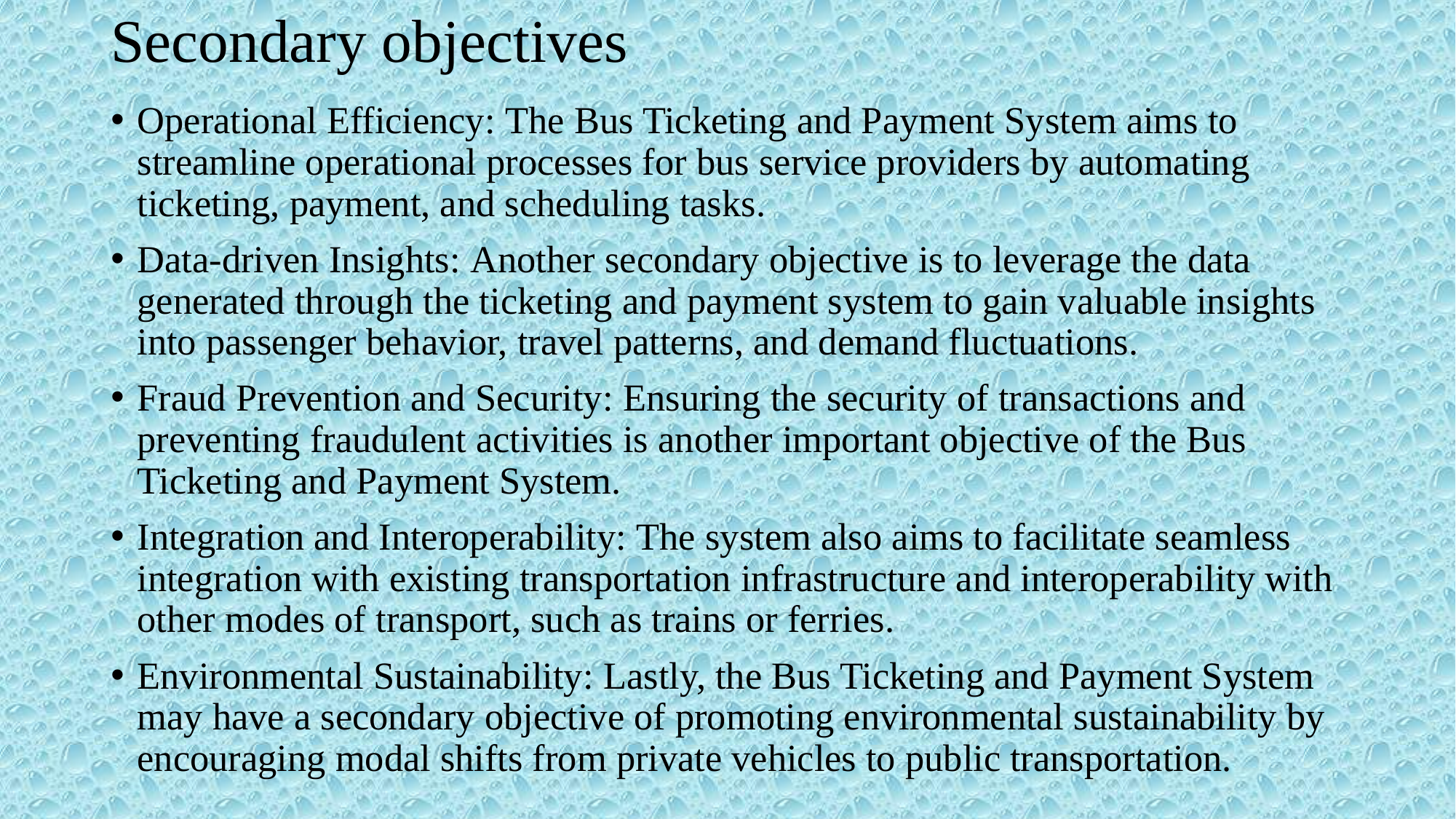

# Secondary objectives
Operational Efficiency: The Bus Ticketing and Payment System aims to streamline operational processes for bus service providers by automating ticketing, payment, and scheduling tasks.
Data-driven Insights: Another secondary objective is to leverage the data generated through the ticketing and payment system to gain valuable insights into passenger behavior, travel patterns, and demand fluctuations.
Fraud Prevention and Security: Ensuring the security of transactions and preventing fraudulent activities is another important objective of the Bus Ticketing and Payment System.
Integration and Interoperability: The system also aims to facilitate seamless integration with existing transportation infrastructure and interoperability with other modes of transport, such as trains or ferries.
Environmental Sustainability: Lastly, the Bus Ticketing and Payment System may have a secondary objective of promoting environmental sustainability by encouraging modal shifts from private vehicles to public transportation.